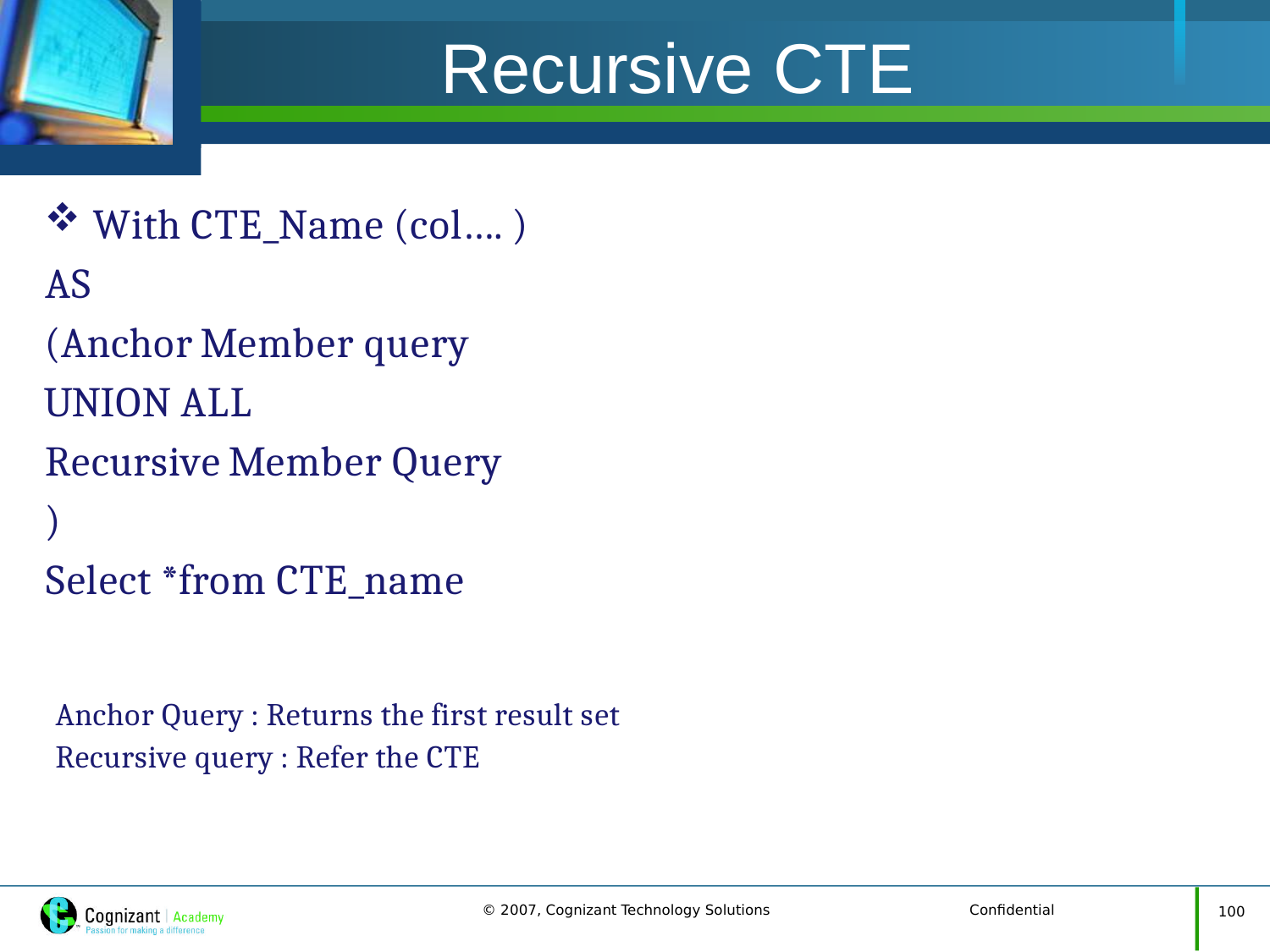

# Recursive CTE
With CTE_Name (col…. )
AS
(Anchor Member query
UNION ALL
Recursive Member Query
)
Select *from CTE_name
Anchor Query : Returns the first result set
Recursive query : Refer the CTE
100